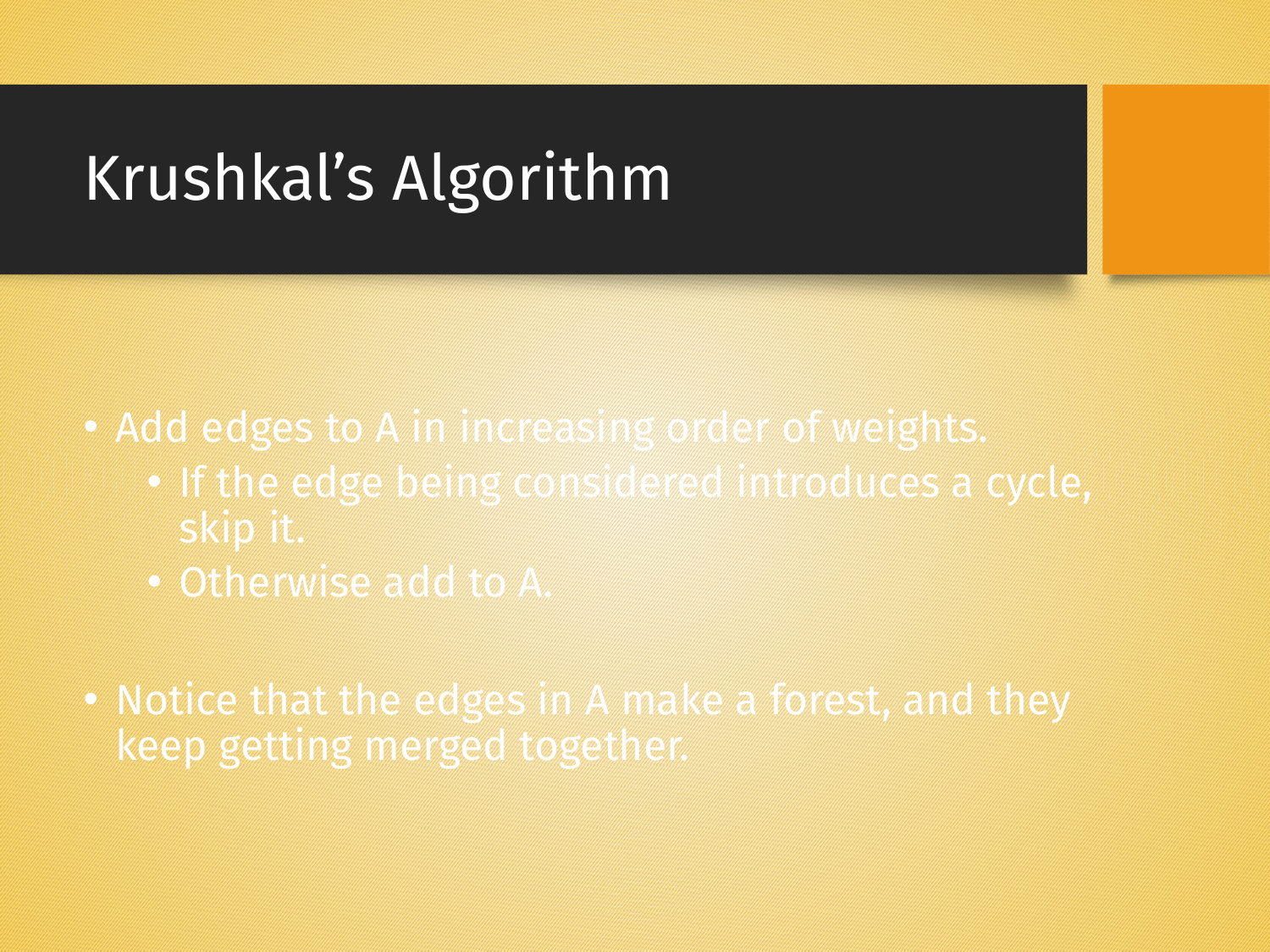

# Krushkal’s Algorithm
Add edges to A in increasing order of weights.
If the edge being considered introduces a cycle, skip it.
Otherwise add to A.

Notice that the edges in A make a forest, and they keep getting merged together.